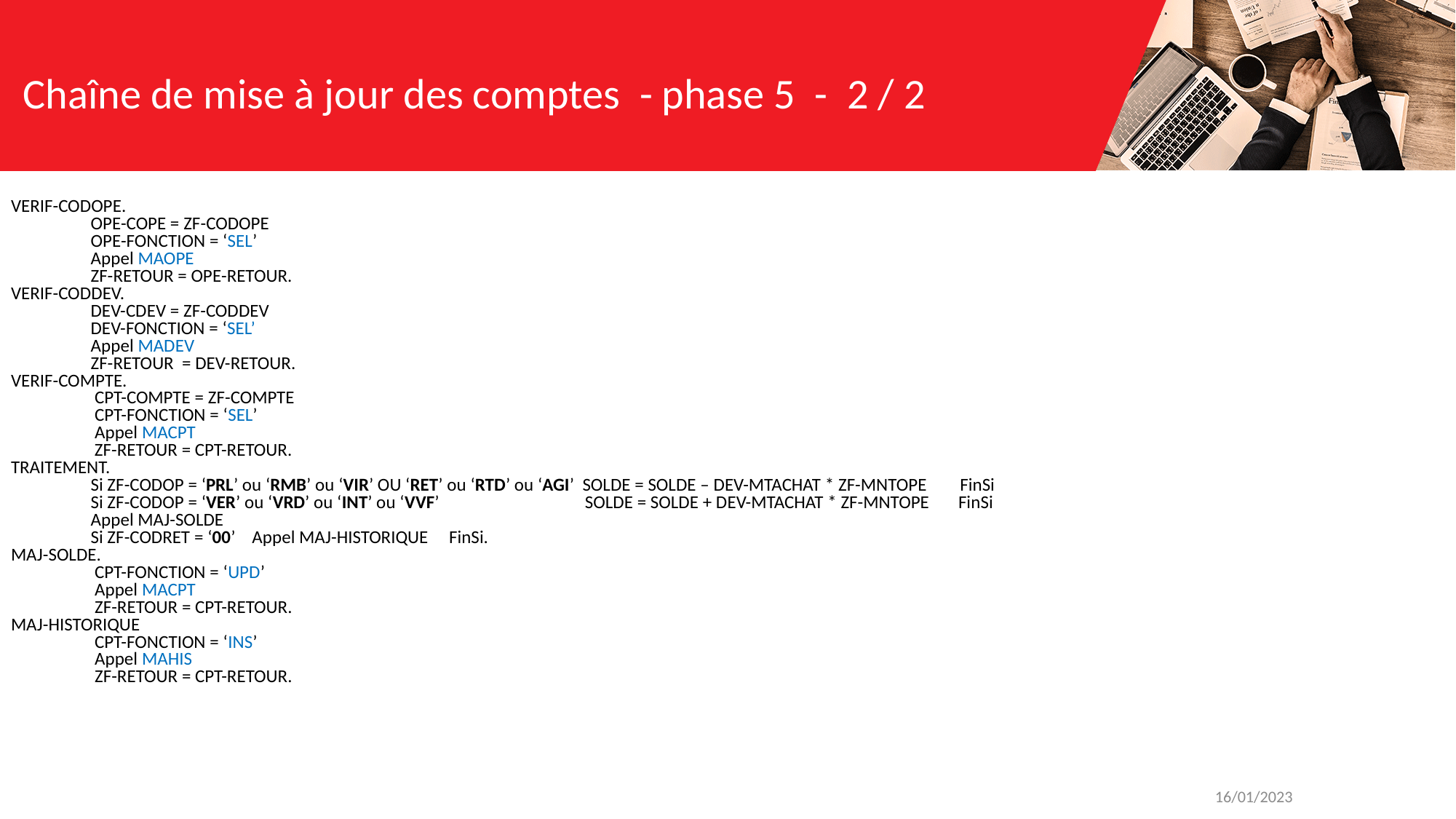

# Chaîne de mise à jour des comptes  - phase 5  -  2 / 2

VERIF-CODOPE.
      OPE-COPE = ZF-CODOPE
      OPE-FONCTION = ‘SEL’
      Appel MAOPE
      ZF-RETOUR = OPE-RETOUR.
VERIF-CODDEV.
      DEV-CDEV = ZF-CODDEV
      DEV-FONCTION = ‘SEL’
      Appel MADEV
      ZF-RETOUR  = DEV-RETOUR.
VERIF-COMPTE.
       CPT-COMPTE = ZF-COMPTE
       CPT-FONCTION = ‘SEL’
       Appel MACPT
                    ZF-RETOUR = CPT-RETOUR.
TRAITEMENT.
      Si ZF-CODOP = ‘PRL’ ou ‘RMB’ ou ‘VIR’ OU ‘RET’ ou ‘RTD’ ou ‘AGI’  SOLDE = SOLDE – DEV-MTACHAT * ZF-MNTOPE        FinSi
      Si ZF-CODOP = ‘VER’ ou ‘VRD’ ou ‘INT’ ou ‘VVF’                                   SOLDE = SOLDE + DEV-MTACHAT * ZF-MNTOPE       FinSi
      Appel MAJ-SOLDE
      Si ZF-CODRET = ‘00’    Appel MAJ-HISTORIQUE     FinSi.
MAJ-SOLDE.
       CPT-FONCTION = ‘UPD’
       Appel MACPT
       ZF-RETOUR = CPT-RETOUR.
MAJ-HISTORIQUE
       CPT-FONCTION = ‘INS’
       Appel MAHIS
       ZF-RETOUR = CPT-RETOUR.

16/01/2023